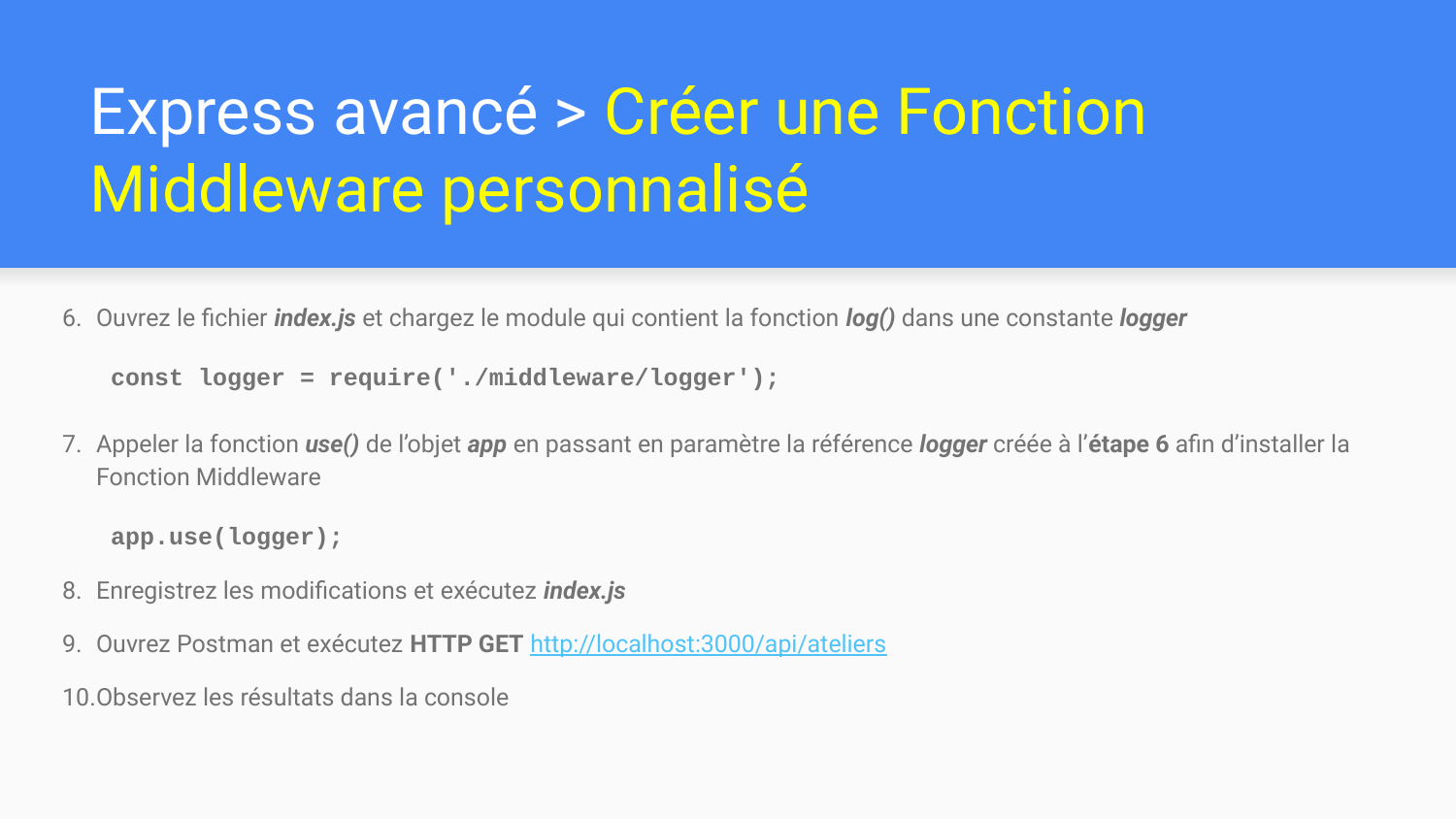

# Express avancé > Créer une Fonction Middleware personnalisé
Ouvrez le fichier index.js et chargez le module qui contient la fonction log() dans une constante logger
const logger = require('./middleware/logger');

Appeler la fonction use() de l’objet app en passant en paramètre la référence logger créée à l’étape 6 afin d’installer la Fonction Middleware
app.use(logger);
Enregistrez les modifications et exécutez index.js
Ouvrez Postman et exécutez HTTP GET http://localhost:3000/api/ateliers
Observez les résultats dans la console